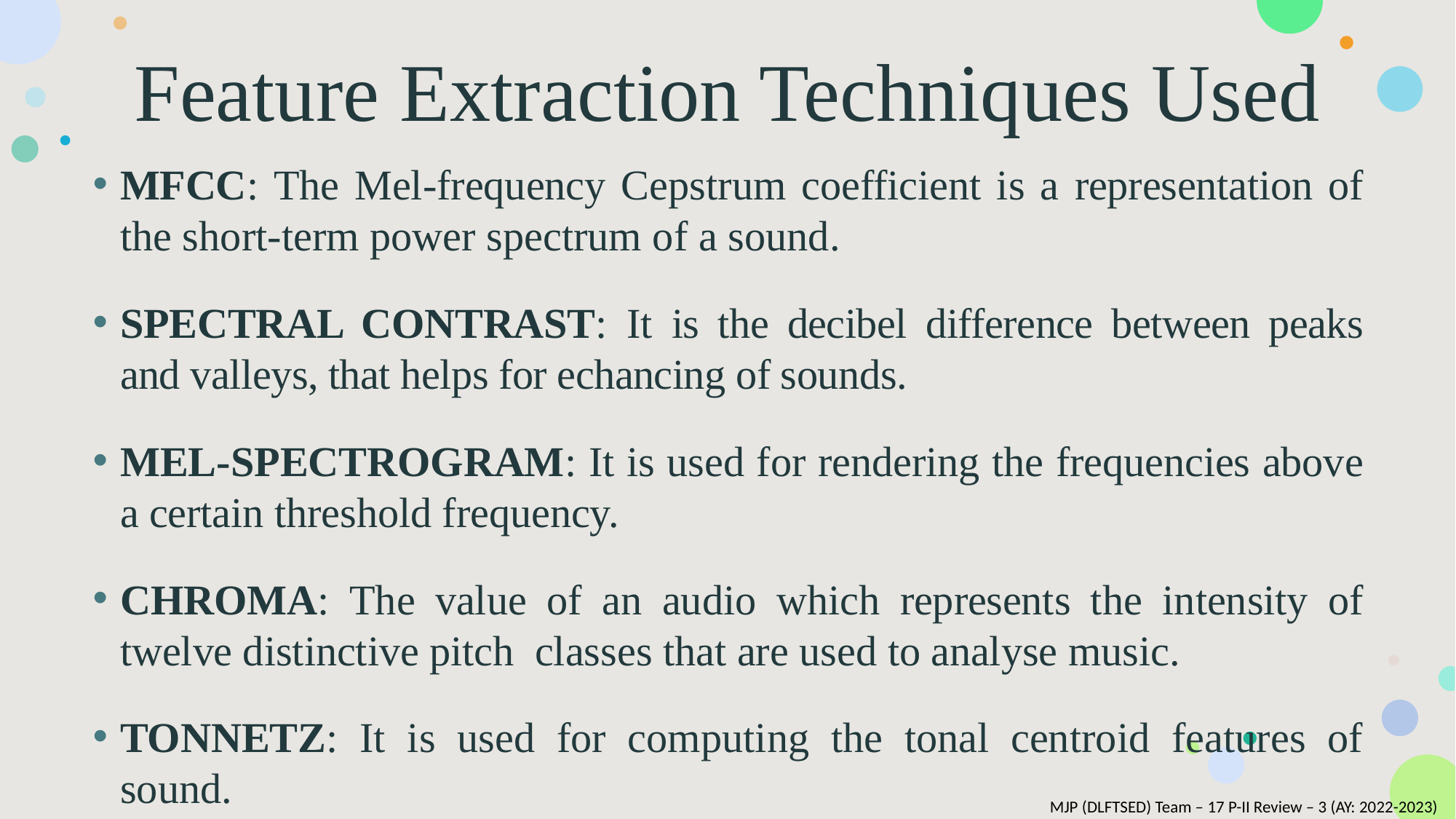

# Feature Extraction Techniques Used
MFCC: The Mel-frequency Cepstrum coefficient is a representation of the short-term power spectrum of a sound.
SPECTRAL CONTRAST: It is the decibel difference between peaks and valleys, that helps for echancing of sounds.
MEL-SPECTROGRAM: It is used for rendering the frequencies above a certain threshold frequency.
CHROMA: The value of an audio which represents the intensity of twelve distinctive pitch  classes that are used to analyse music.
TONNETZ: It is used for computing the tonal centroid features of sound.
MJP (DLFTSED) Team – 17 P-II Review – 3 (AY: 2022-2023)